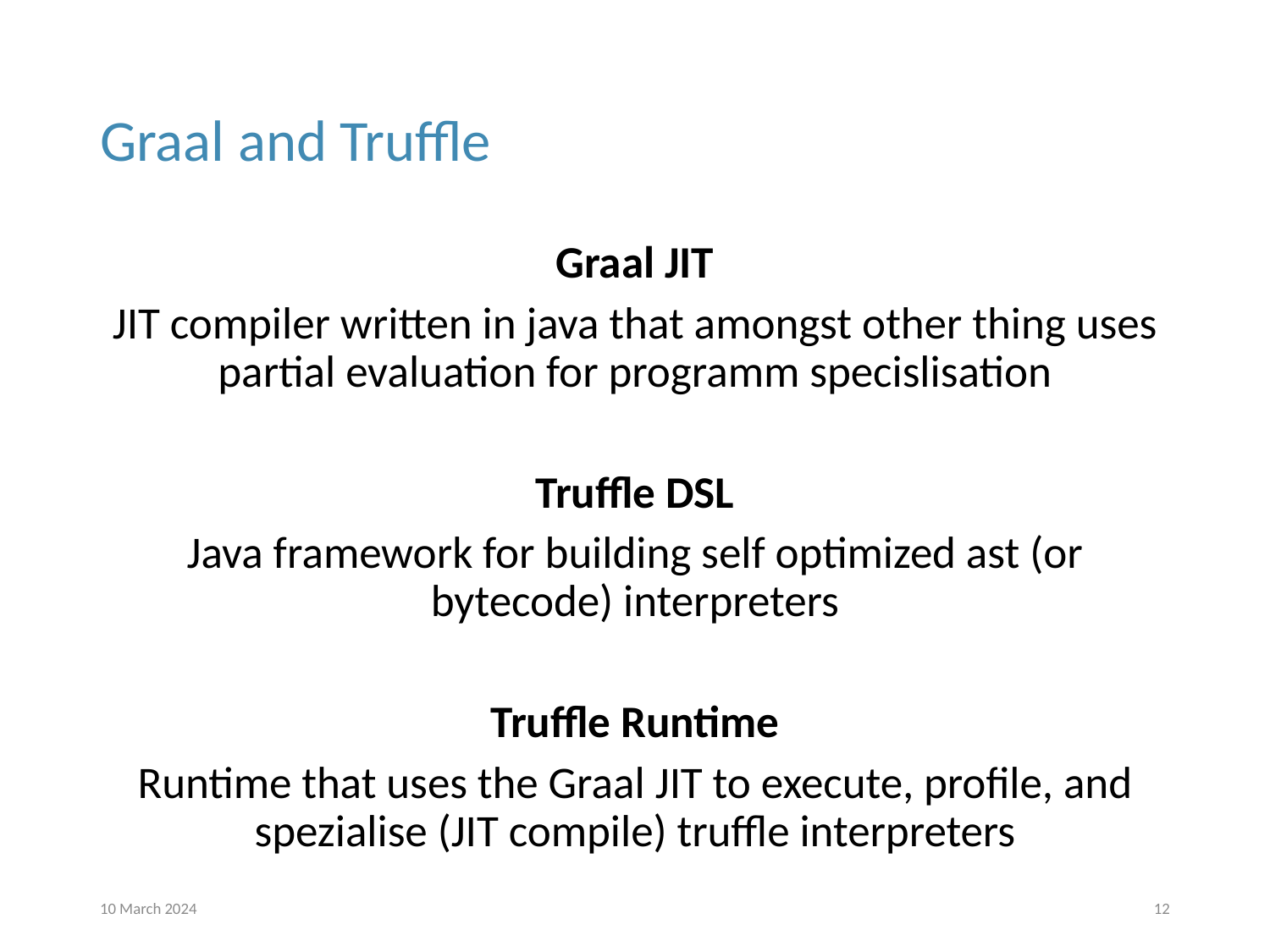

# Graal and Truffle
Graal JIT
JIT compiler written in java that amongst other thing uses partial evaluation for programm specislisation

Truffle DSL
Java framework for building self optimized ast (or bytecode) interpreters

Truffle Runtime
Runtime that uses the Graal JIT to execute, profile, and spezialise (JIT compile) truffle interpreters
10 March 2024
12